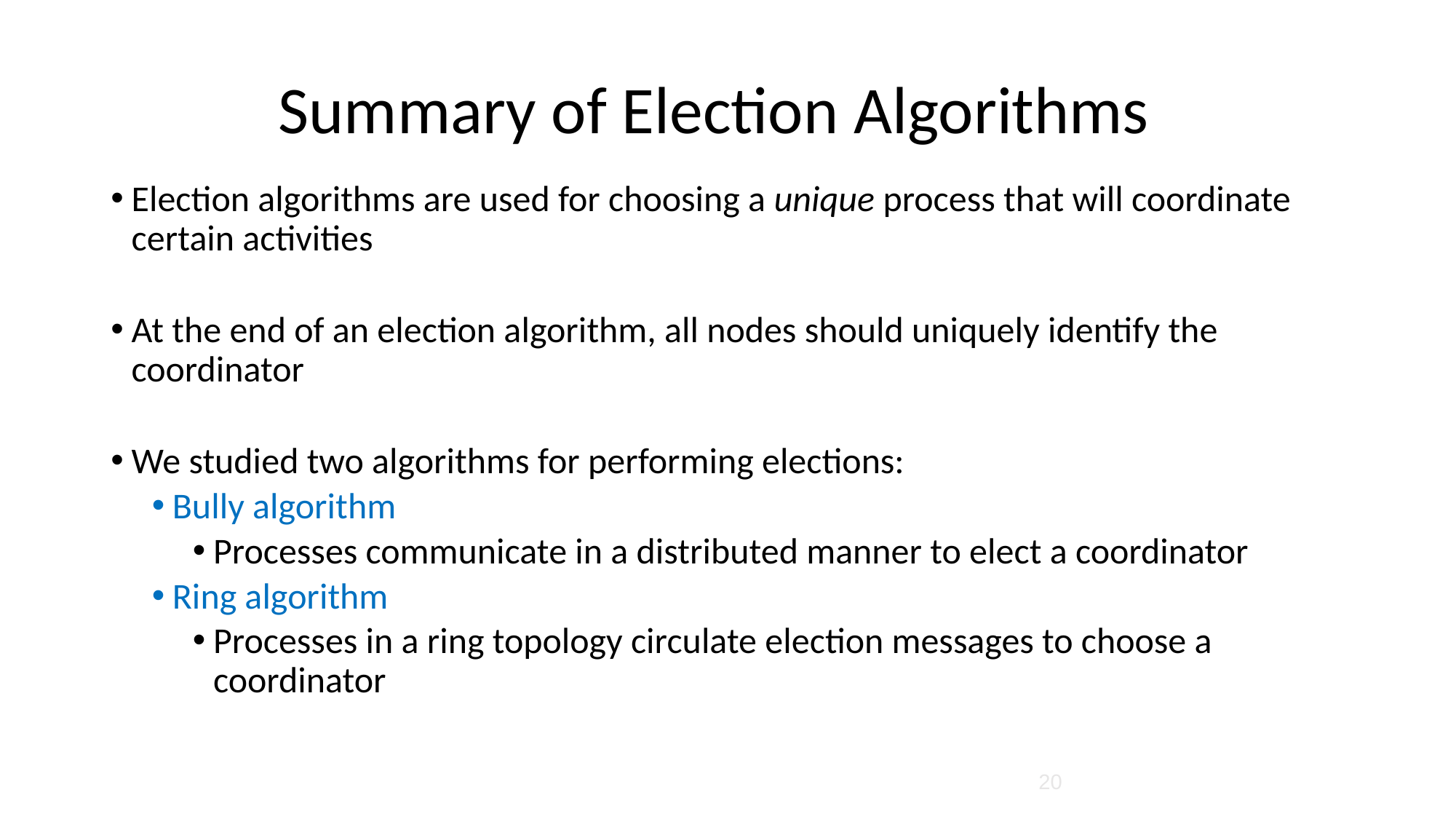

# Summary of Election Algorithms
Election algorithms are used for choosing a unique process that will coordinate certain activities

At the end of an election algorithm, all nodes should uniquely identify the coordinator

We studied two algorithms for performing elections:
Bully algorithm
Processes communicate in a distributed manner to elect a coordinator
Ring algorithm
Processes in a ring topology circulate election messages to choose a coordinator
20